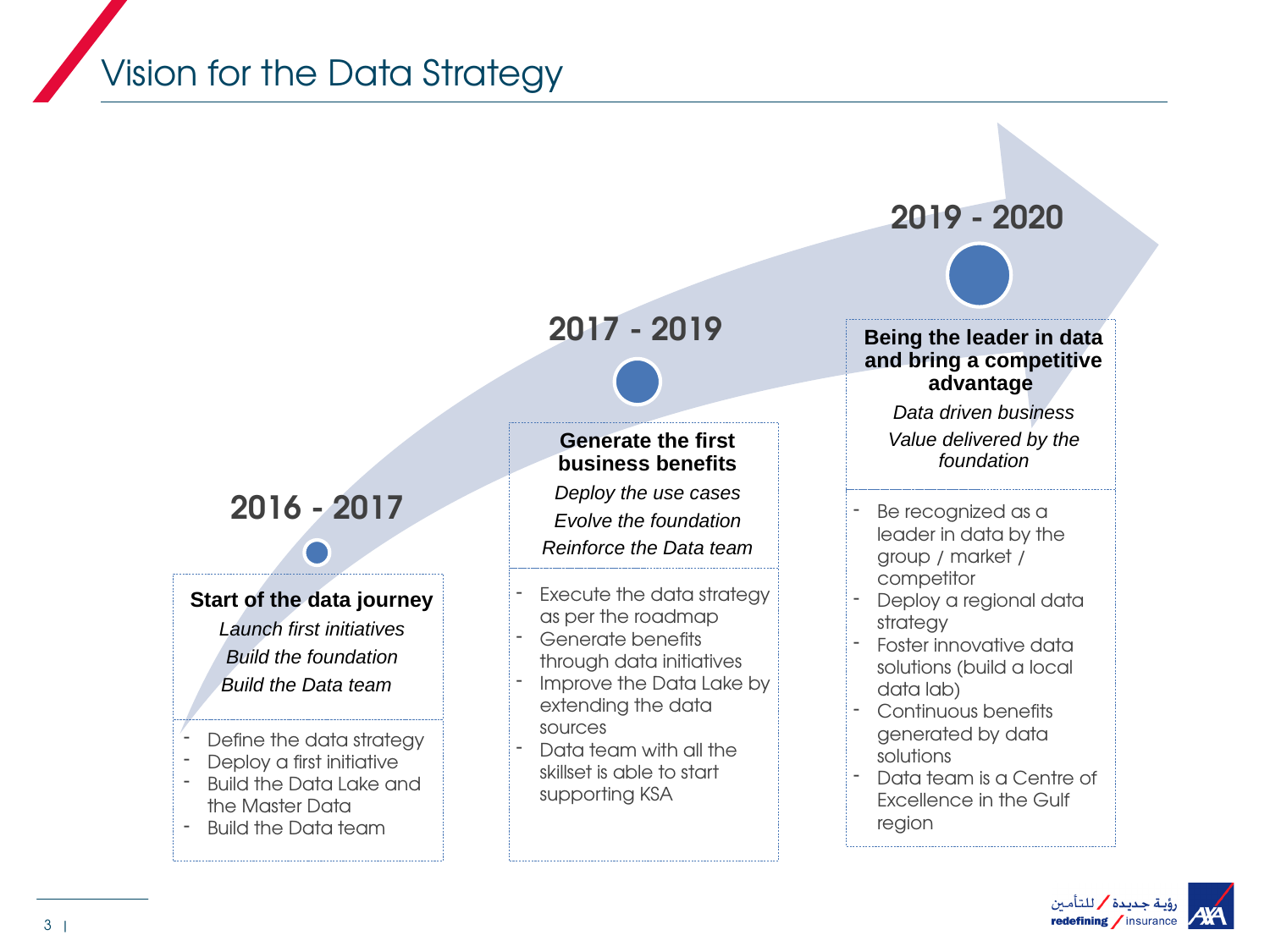

# Vision for the Data Strategy
Start of the data journey
Launch first initiatives
Build the foundation
Build the Data team
Generate the first business benefits
Deploy the use cases
Evolve the foundation
Reinforce the Data team
Being the leader in data and bring a competitive advantage
Data driven business
Value delivered by the foundation
2019 - 2020
2017 - 2019

2016 - 2017

Be recognized as a leader in data by the group / market / competitor
Deploy a regional data strategy
Foster innovative data solutions (build a local data lab)
Continuous benefits generated by data solutions
Data team is a Centre of Excellence in the Gulf region

Execute the data strategy as per the roadmap
Generate benefits through data initiatives
Improve the Data Lake by extending the data sources
Data team with all the skillset is able to start supporting KSA

Define the data strategy
Deploy a first initiative
Build the Data Lake and the Master Data
Build the Data team
3   |